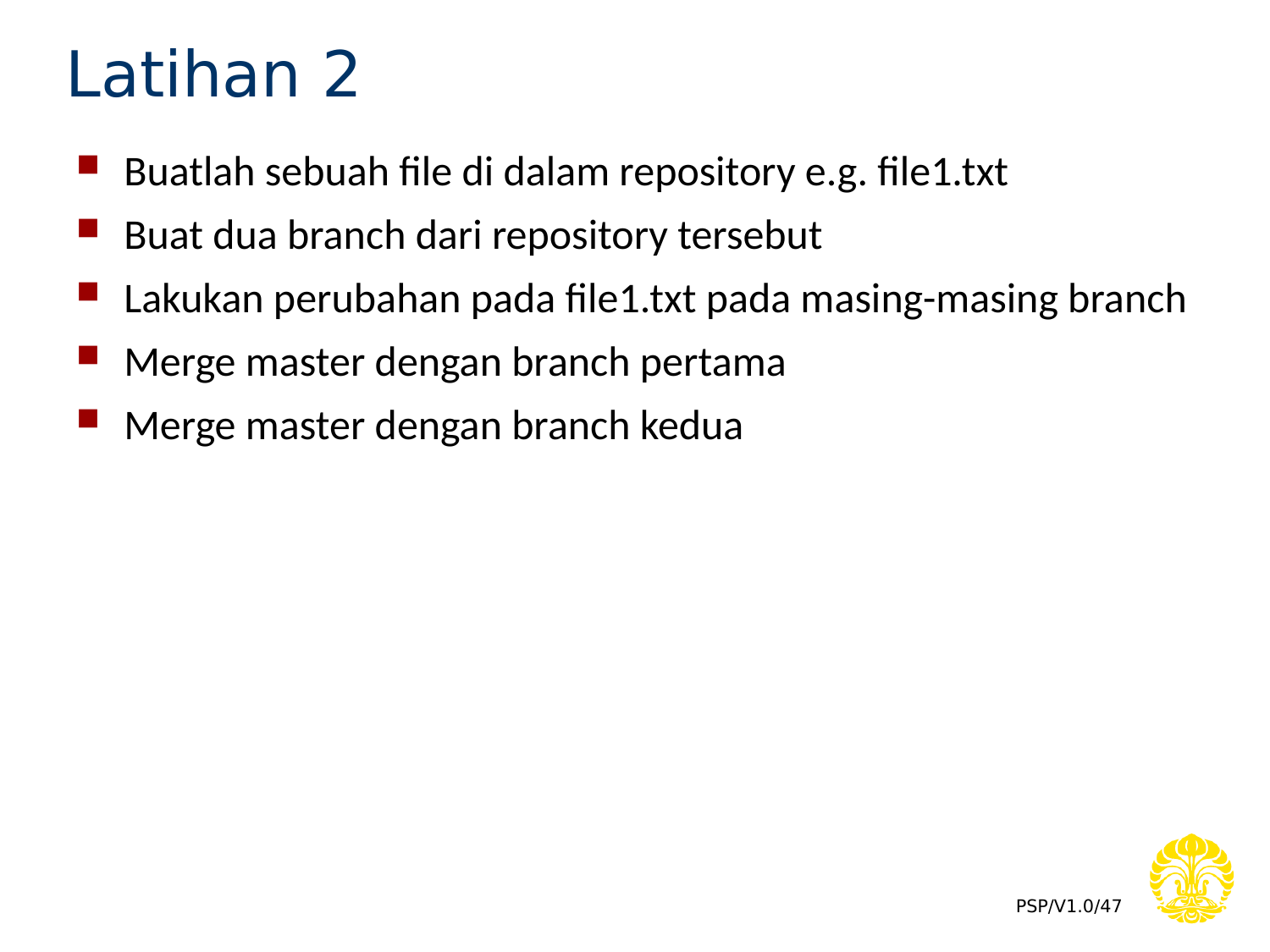

# Latihan 2
Buatlah sebuah file di dalam repository e.g. file1.txt
Buat dua branch dari repository tersebut
Lakukan perubahan pada file1.txt pada masing-masing branch
Merge master dengan branch pertama
Merge master dengan branch kedua